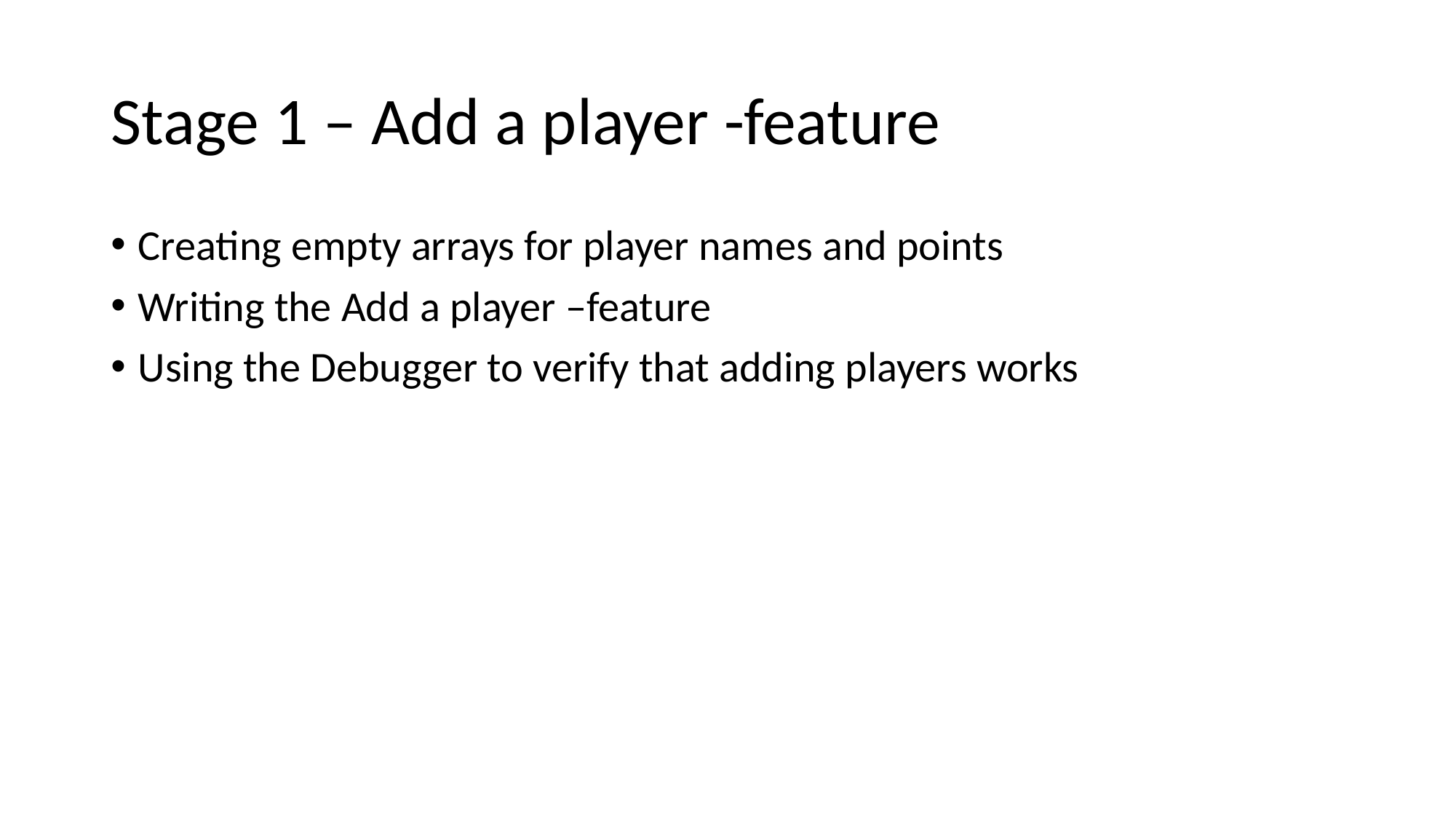

# Stage 1 – Add a player -feature
Creating empty arrays for player names and points
Writing the Add a player –feature
Using the Debugger to verify that adding players works